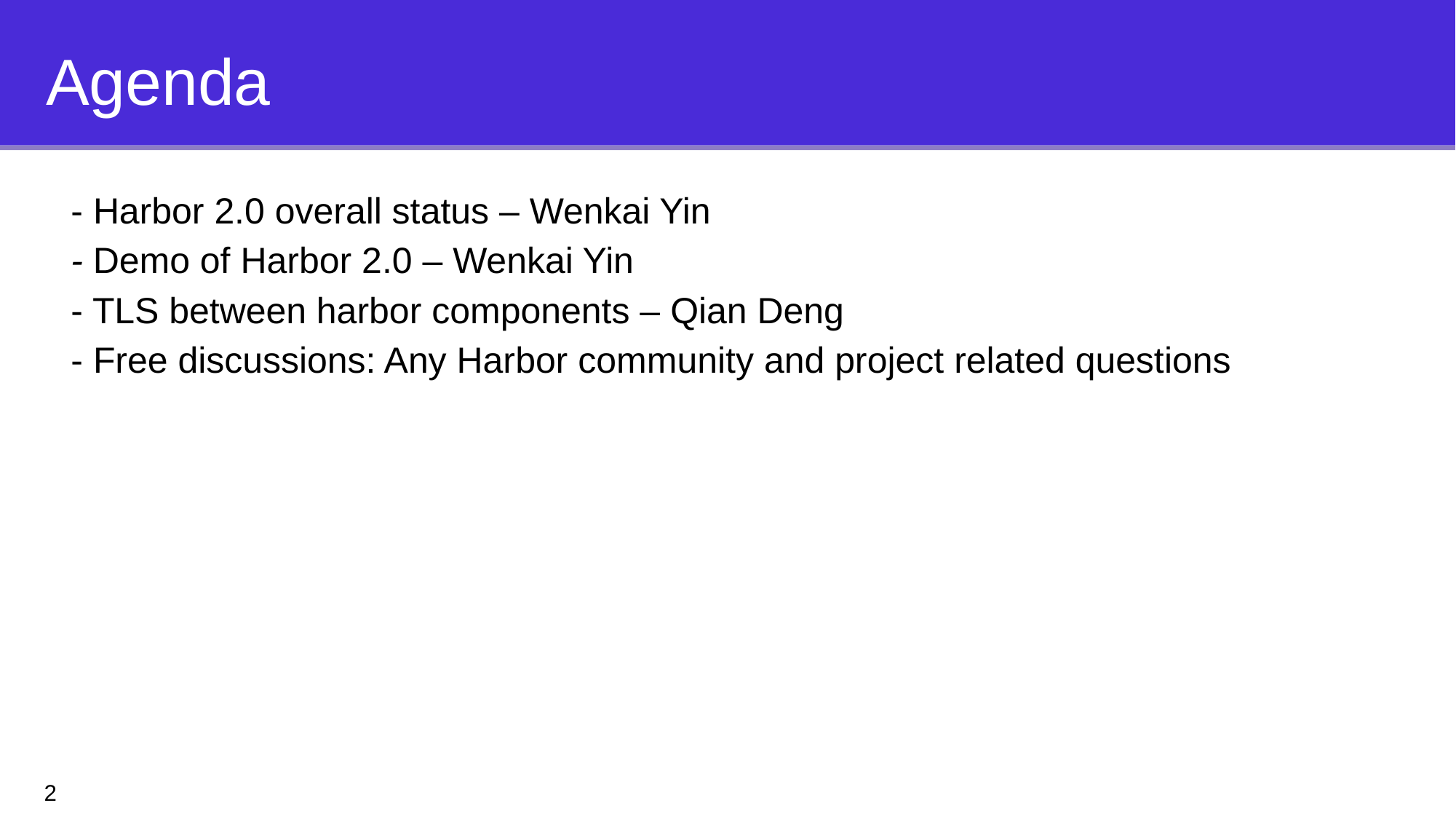

# Agenda
 - Harbor 2.0 overall status – Wenkai Yin
 - Demo of Harbor 2.0 – Wenkai Yin
 - TLS between harbor components – Qian Deng
 - Free discussions: Any Harbor community and project related questions
2